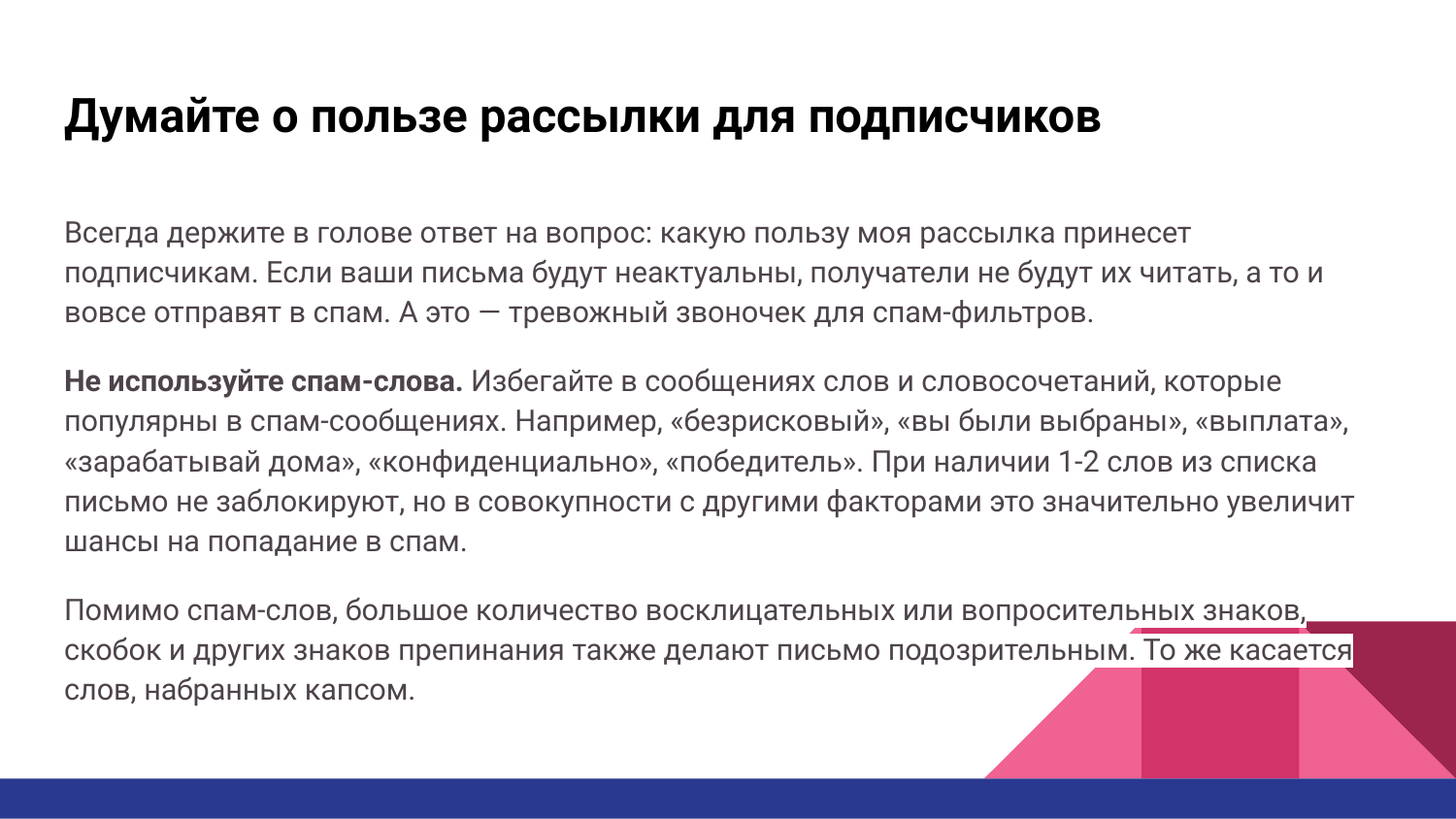

# Думайте о пользе рассылки для подписчиков

Всегда держите в голове ответ на вопрос: какую пользу моя рассылка принесет подписчикам. Если ваши письма будут неактуальны, получатели не будут их читать, а то и вовсе отправят в спам. А это — тревожный звоночек для спам-фильтров.
Не используйте спам-слова. Избегайте в сообщениях слов и словосочетаний, которые популярны в спам-сообщениях. Например, «безрисковый», «вы были выбраны», «выплата», «зарабатывай дома», «конфиденциально», «победитель». При наличии 1-2 слов из списка письмо не заблокируют, но в совокупности с другими факторами это значительно увеличит шансы на попадание в спам.
Помимо спам-слов, большое количество восклицательных или вопросительных знаков, скобок и других знаков препинания также делают письмо подозрительным. То же касается слов, набранных капсом.